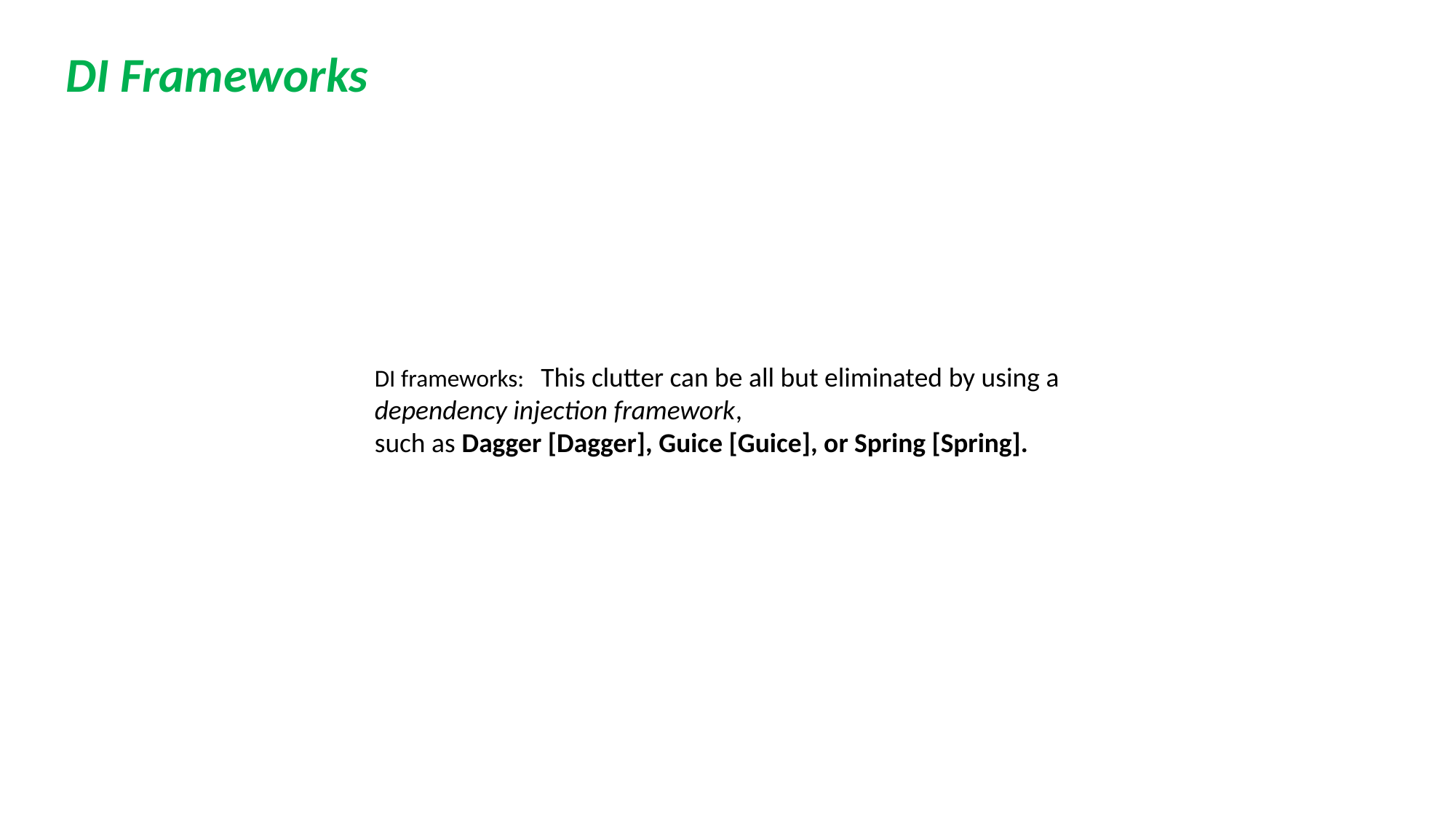

DI Frameworks
DI frameworks:   This clutter can be all but eliminated by using a dependency injection framework,
such as Dagger [Dagger], Guice [Guice], or Spring [Spring].